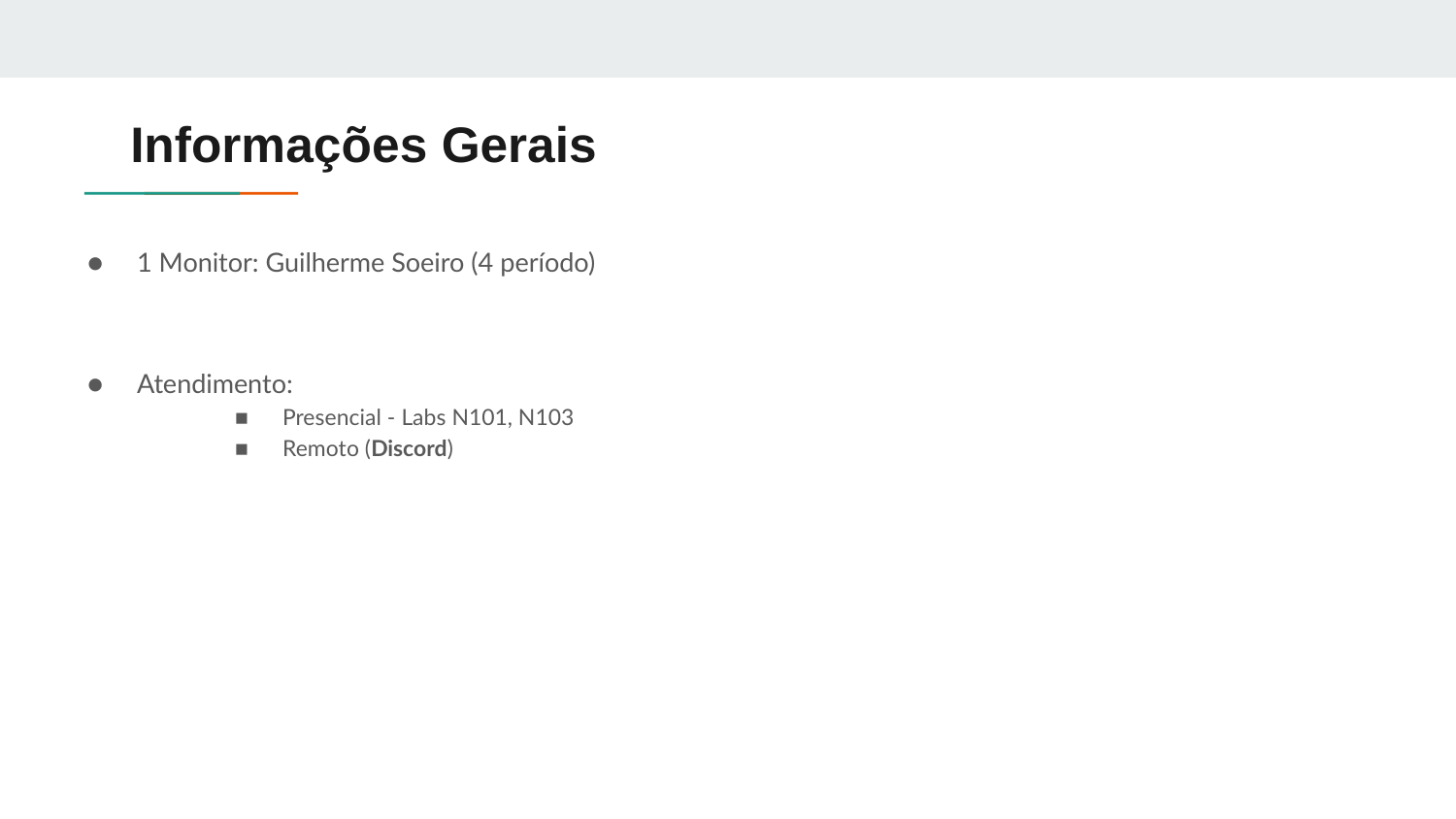

# Informações Gerais
1 Monitor: Guilherme Soeiro (4 período)

Atendimento:
Presencial - Labs N101, N103
Remoto (Discord)